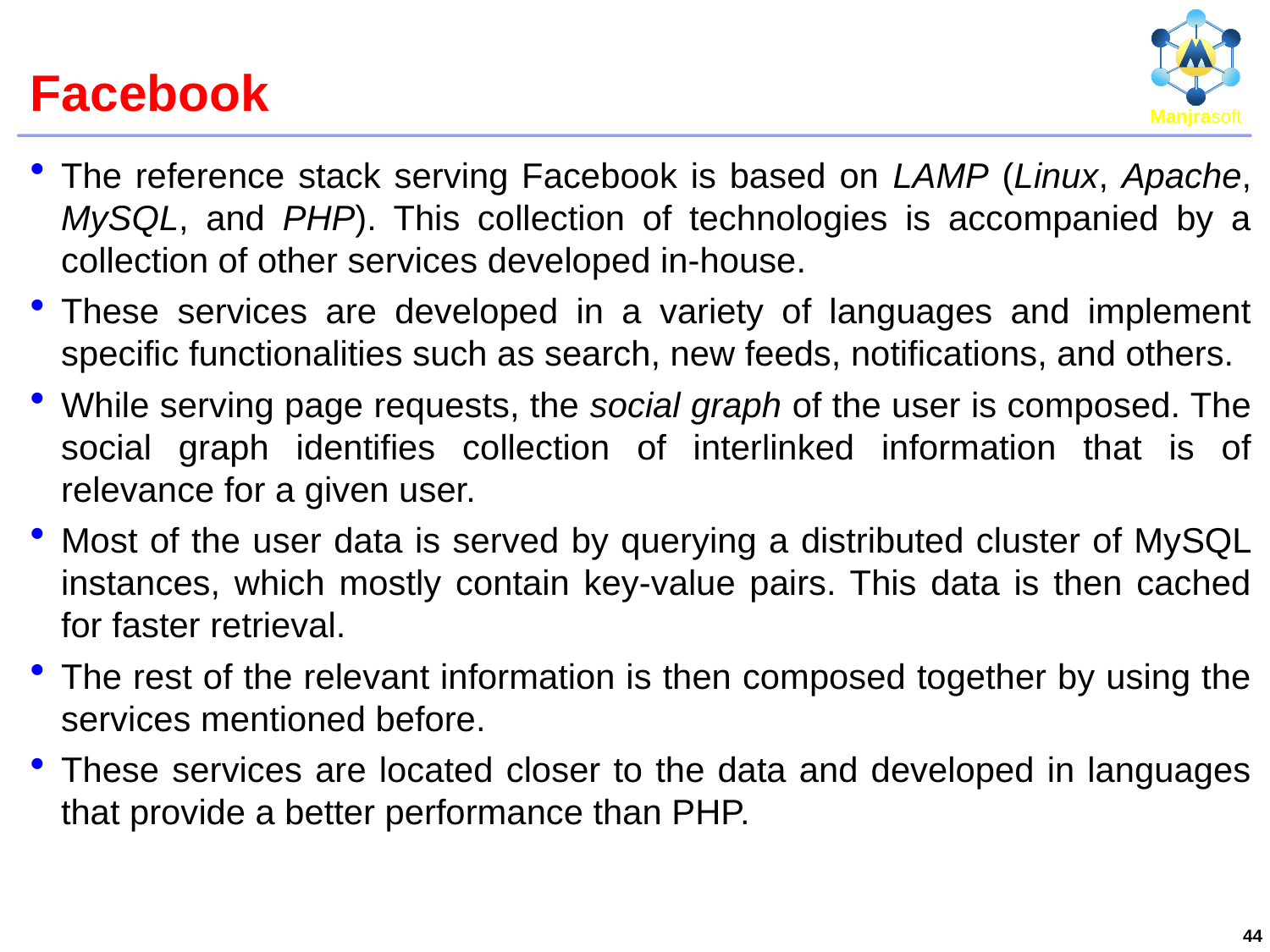

# Facebook
The reference stack serving Facebook is based on LAMP (Linux, Apache, MySQL, and PHP). This collection of technologies is accompanied by a collection of other services developed in-house.
These services are developed in a variety of languages and implement specific functionalities such as search, new feeds, notifications, and others.
While serving page requests, the social graph of the user is composed. The social graph identifies collection of interlinked information that is of relevance for a given user.
Most of the user data is served by querying a distributed cluster of MySQL instances, which mostly contain key-value pairs. This data is then cached for faster retrieval.
The rest of the relevant information is then composed together by using the services mentioned before.
These services are located closer to the data and developed in languages that provide a better performance than PHP.
44